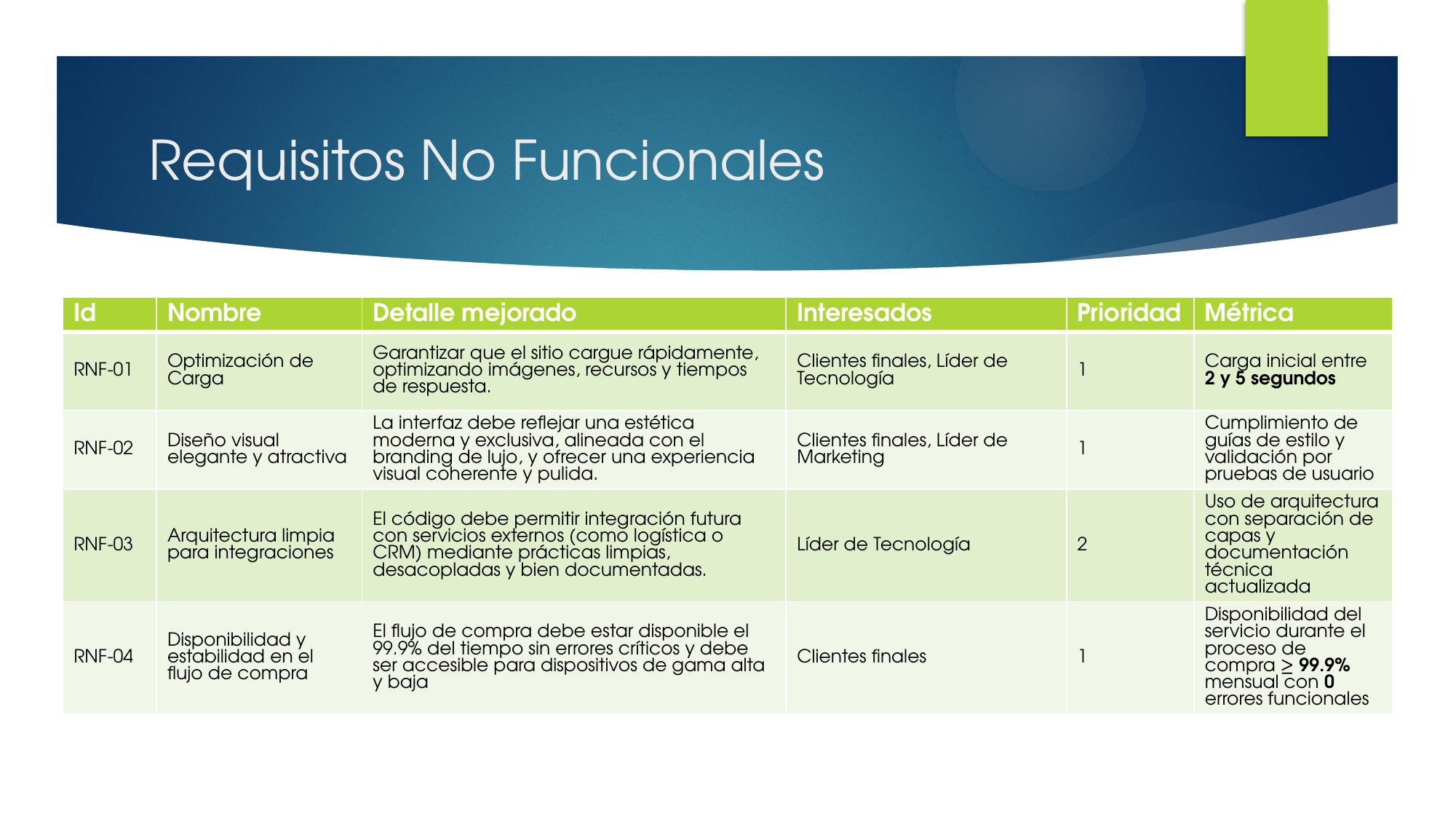

# Requisitos No Funcionales
| Id | Nombre | Detalle mejorado | Interesados | Prioridad | Métrica |
| --- | --- | --- | --- | --- | --- |
| RNF-01 | Optimización de Carga | Garantizar que el sitio cargue rápidamente, optimizando imágenes, recursos y tiempos de respuesta. | Clientes finales, Líder de Tecnología | 1 | Carga inicial entre 2 y 5 segundos |
| RNF-02 | Diseño visual elegante y atractiva | La interfaz debe reflejar una estética moderna y exclusiva, alineada con el branding de lujo, y ofrecer una experiencia visual coherente y pulida. | Clientes finales, Líder de Marketing | 1 | Cumplimiento de guías de estilo y validación por pruebas de usuario |
| RNF-03 | Arquitectura limpia para integraciones | El código debe permitir integración futura con servicios externos (como logística o CRM) mediante prácticas limpias, desacopladas y bien documentadas. | Líder de Tecnología | 2 | Uso de arquitectura con separación de capas y documentación técnica actualizada |
| RNF-04 | Disponibilidad y estabilidad en el flujo de compra | El flujo de compra debe estar disponible el 99.9% del tiempo sin errores críticos y debe ser accesible para dispositivos de gama alta y baja | Clientes finales | 1 | Disponibilidad del servicio durante el proceso de compra ≥ 99.9% mensual con 0 errores funcionales |